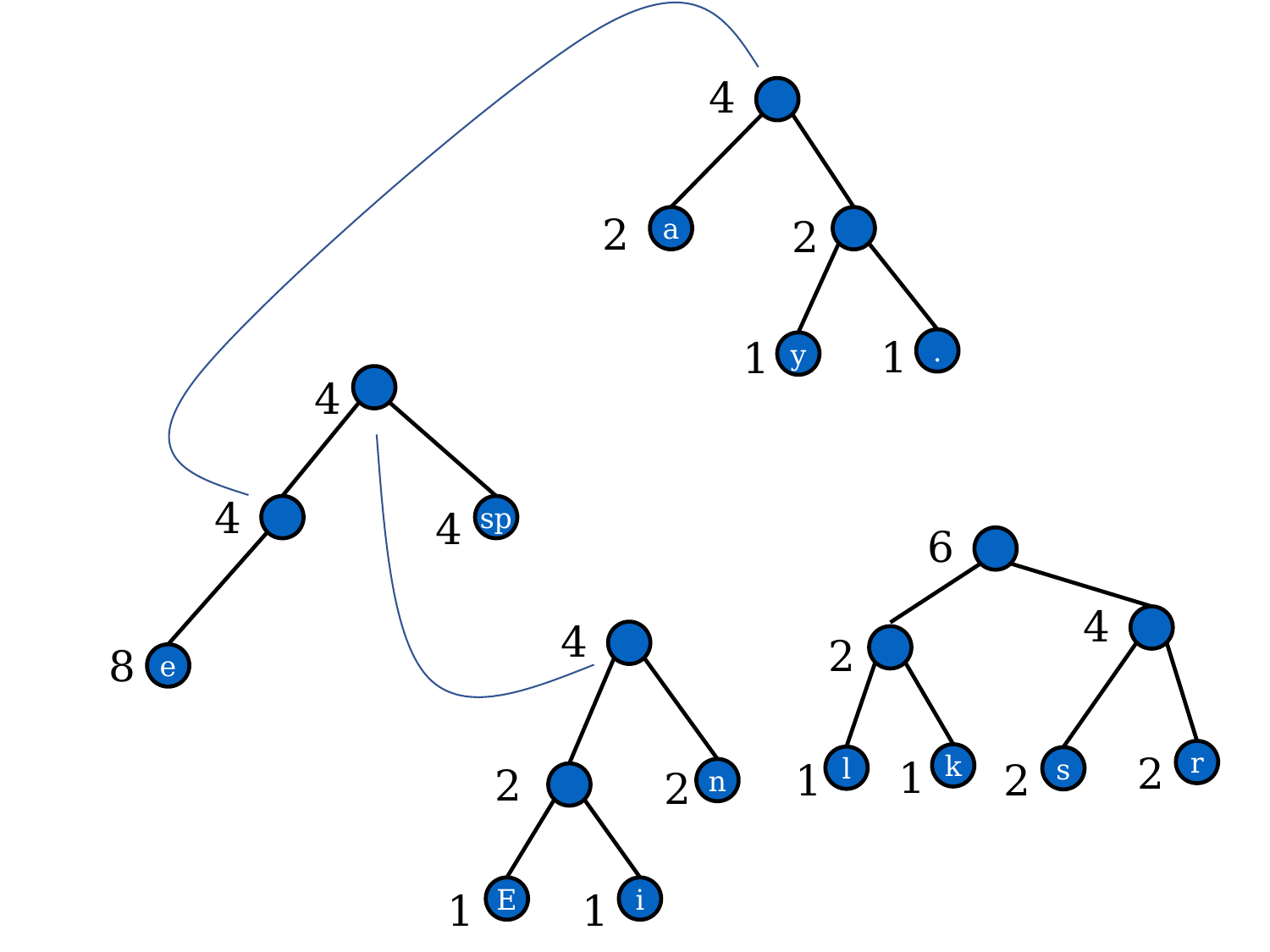

`
4

2
2

.
y
a
1
1
6

4

2
r
2
s
2

k
1
l
1
4

2

1
1
E
i
n
2
4

4

4
sp
8
e